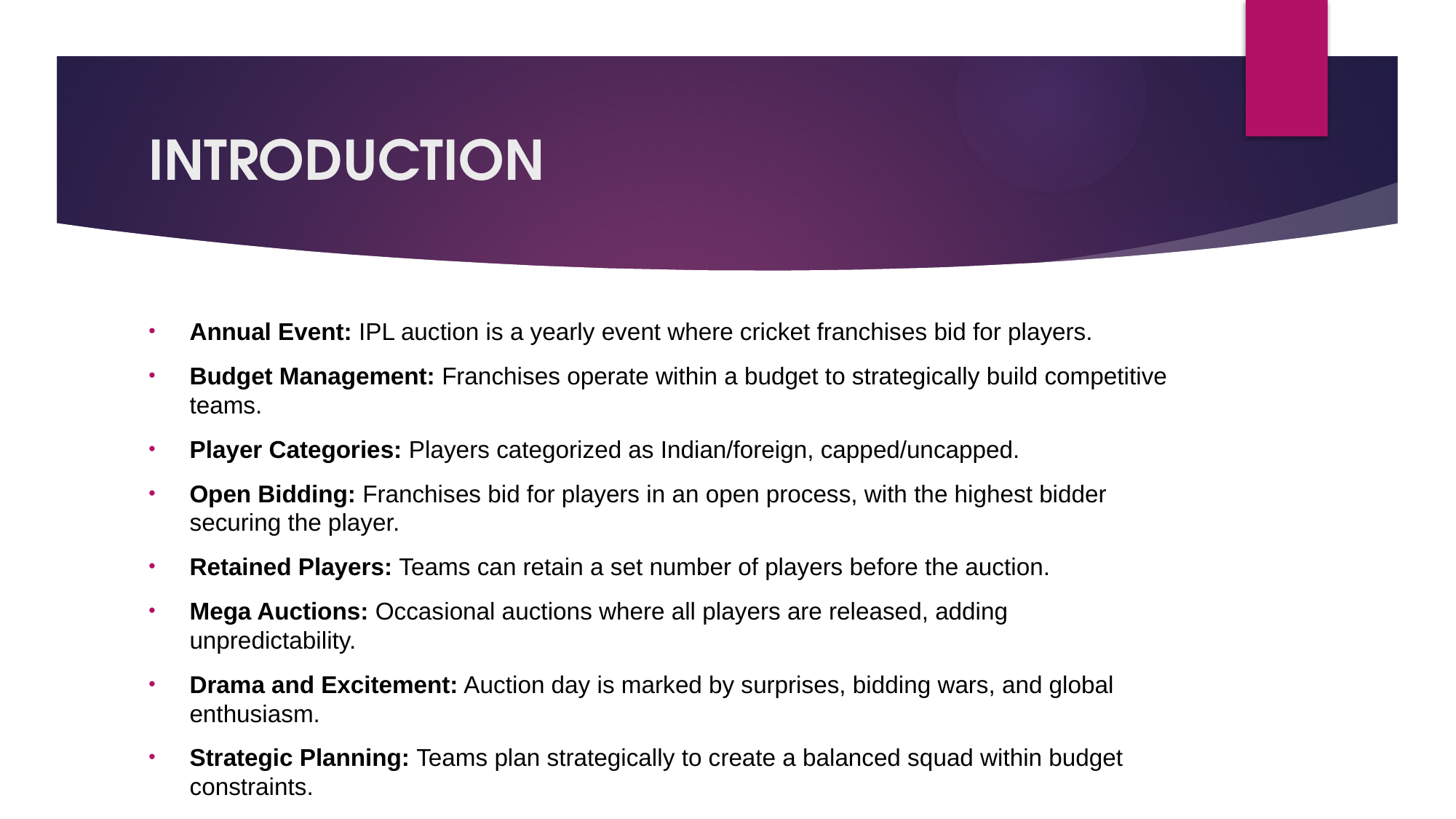

# INTRODUCTION
Annual Event: IPL auction is a yearly event where cricket franchises bid for players.
Budget Management: Franchises operate within a budget to strategically build competitive teams.
Player Categories: Players categorized as Indian/foreign, capped/uncapped.
Open Bidding: Franchises bid for players in an open process, with the highest bidder securing the player.
Retained Players: Teams can retain a set number of players before the auction.
Mega Auctions: Occasional auctions where all players are released, adding unpredictability.
Drama and Excitement: Auction day is marked by surprises, bidding wars, and global enthusiasm.
Strategic Planning: Teams plan strategically to create a balanced squad within budget constraints.
Key IPL Element: The auction significantly shapes teams for the upcoming IPL season.